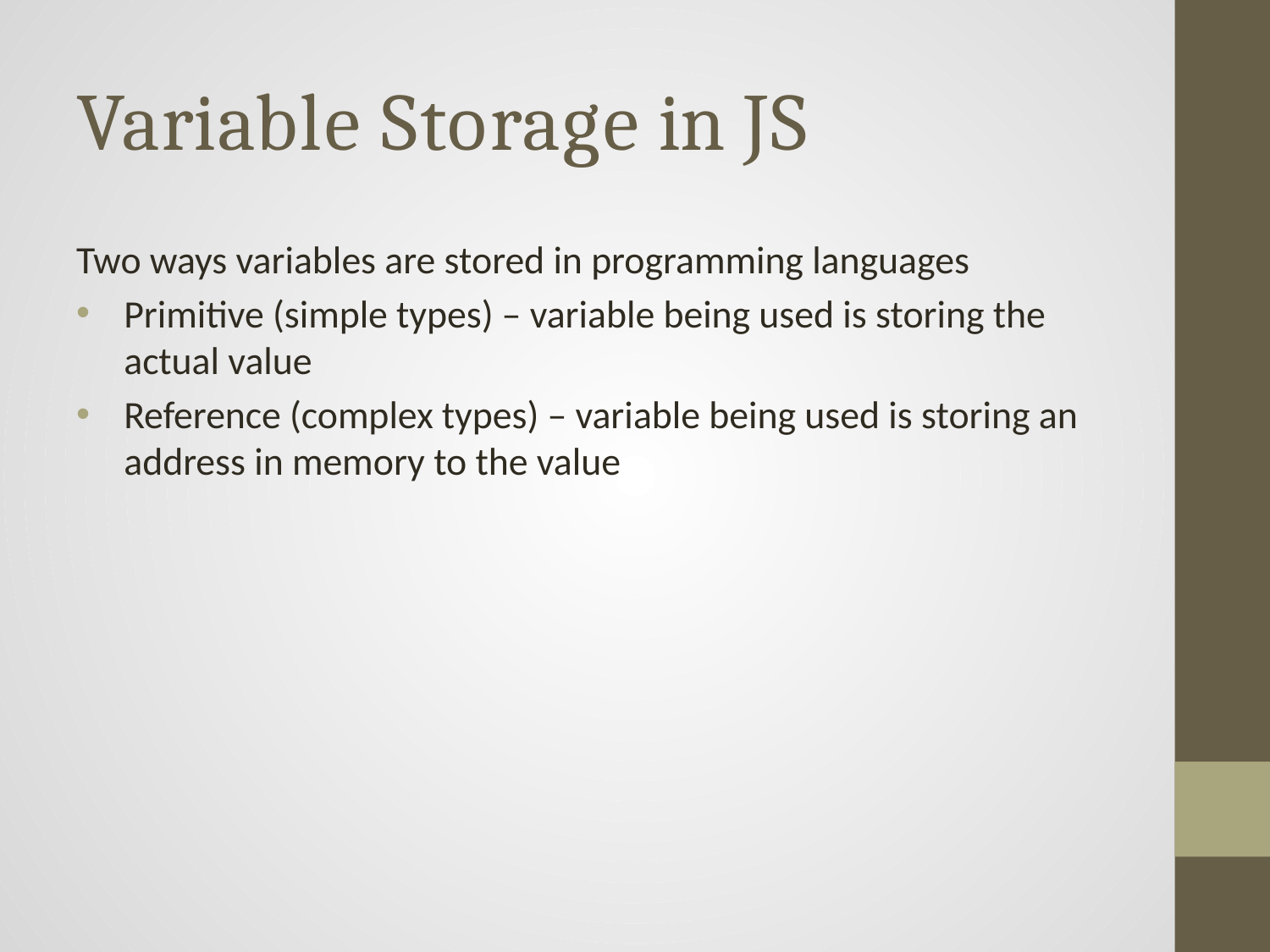

# Variable Storage in JS
Two ways variables are stored in programming languages
Primitive (simple types) – variable being used is storing the actual value
Reference (complex types) – variable being used is storing an address in memory to the value